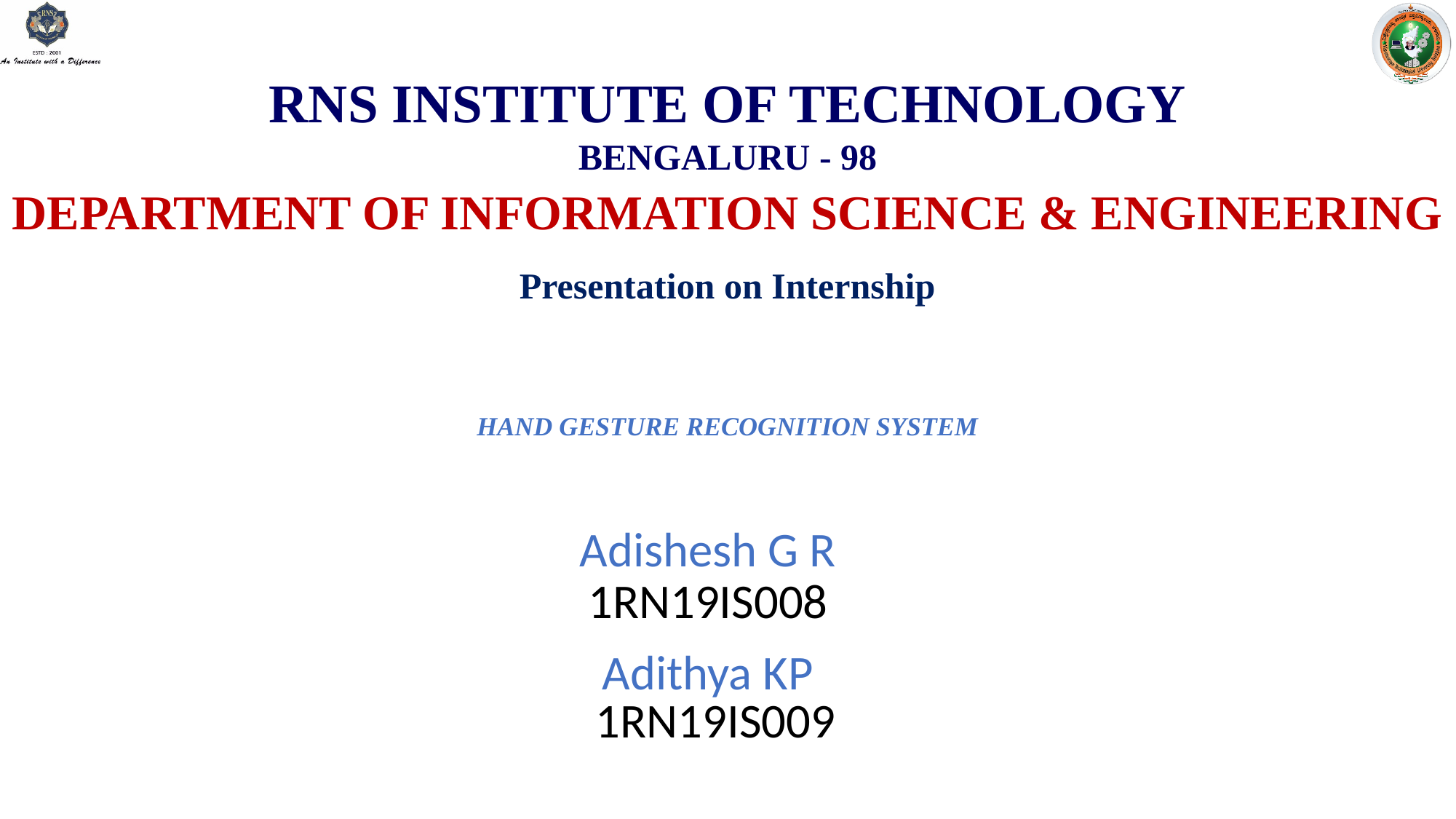

RNS INSTITUTE OF TECHNOLOGY
BENGALURU - 98

DEPARTMENT OF INFORMATION SCIENCE & ENGINEERING

Presentation on Internship
# HAND GESTURE RECOGNITION SYSTEM
Adishesh G R
1RN19IS008
Adithya KP
1RN19IS009